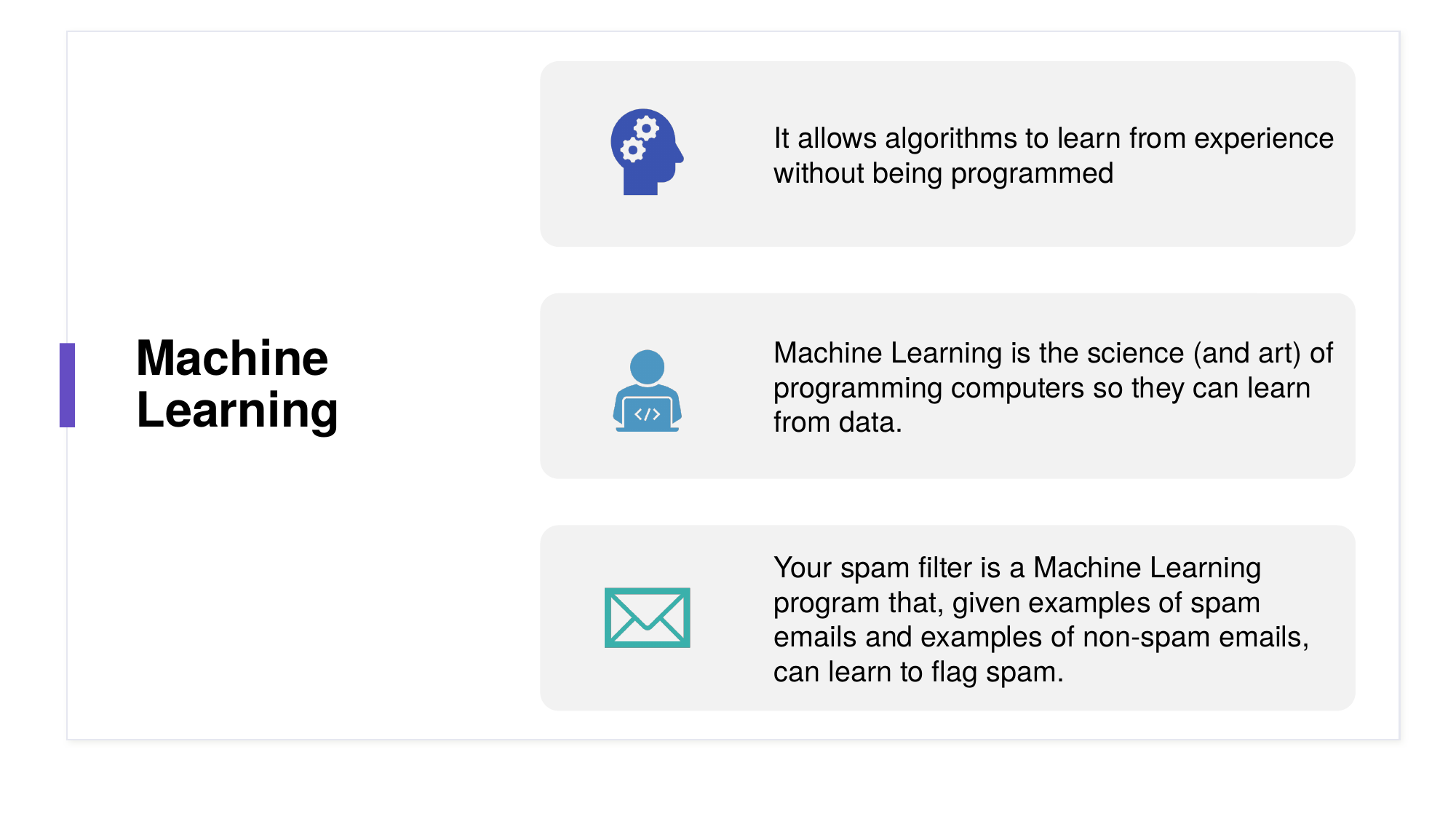

# Machine Learning
It allows algorithms to learn from experience without being programmed
Machine Learning is the science (and art) of programming computers so they can learn from data.
Your spam filter is a Machine Learning program that, given examples of spam emails and examples of non-spam emails, can learn to flag spam.